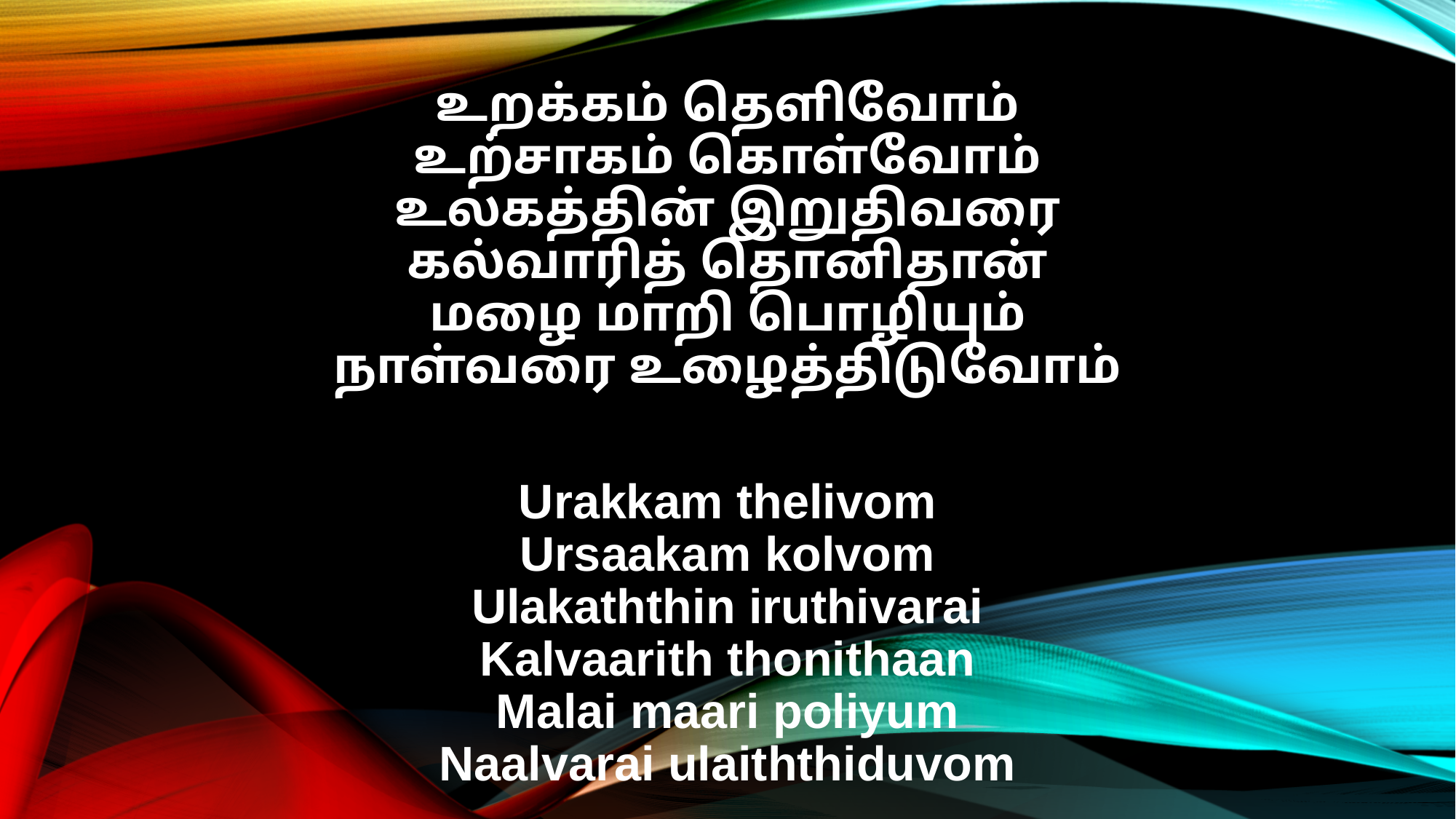

உறக்கம் தெளிவோம்
உற்சாகம் கொள்வோம்
உலகத்தின் இறுதிவரை
கல்வாரித் தொனிதான்
மழை மாறி பொழியும்
நாள்வரை உழைத்திடுவோம்

Urakkam thelivom
Ursaakam kolvom
Ulakaththin iruthivarai
Kalvaarith thonithaan
Malai maari poliyum
Naalvarai ulaiththiduvom